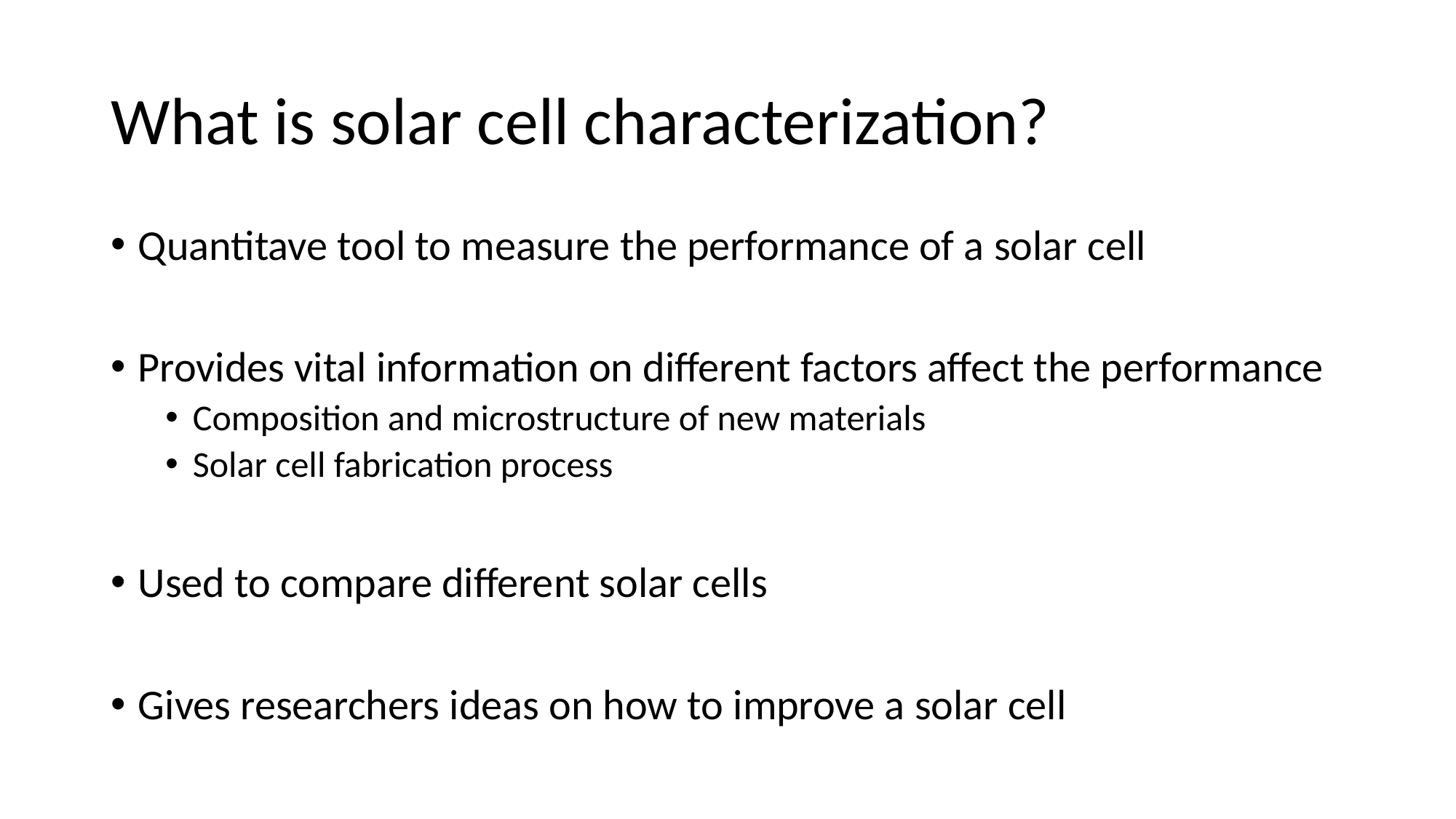

# What is solar cell characterization?
Quantitave tool to measure the performance of a solar cell

Provides vital information on different factors affect the performance
Composition and microstructure of new materials
Solar cell fabrication process

Used to compare different solar cells

Gives researchers ideas on how to improve a solar cell